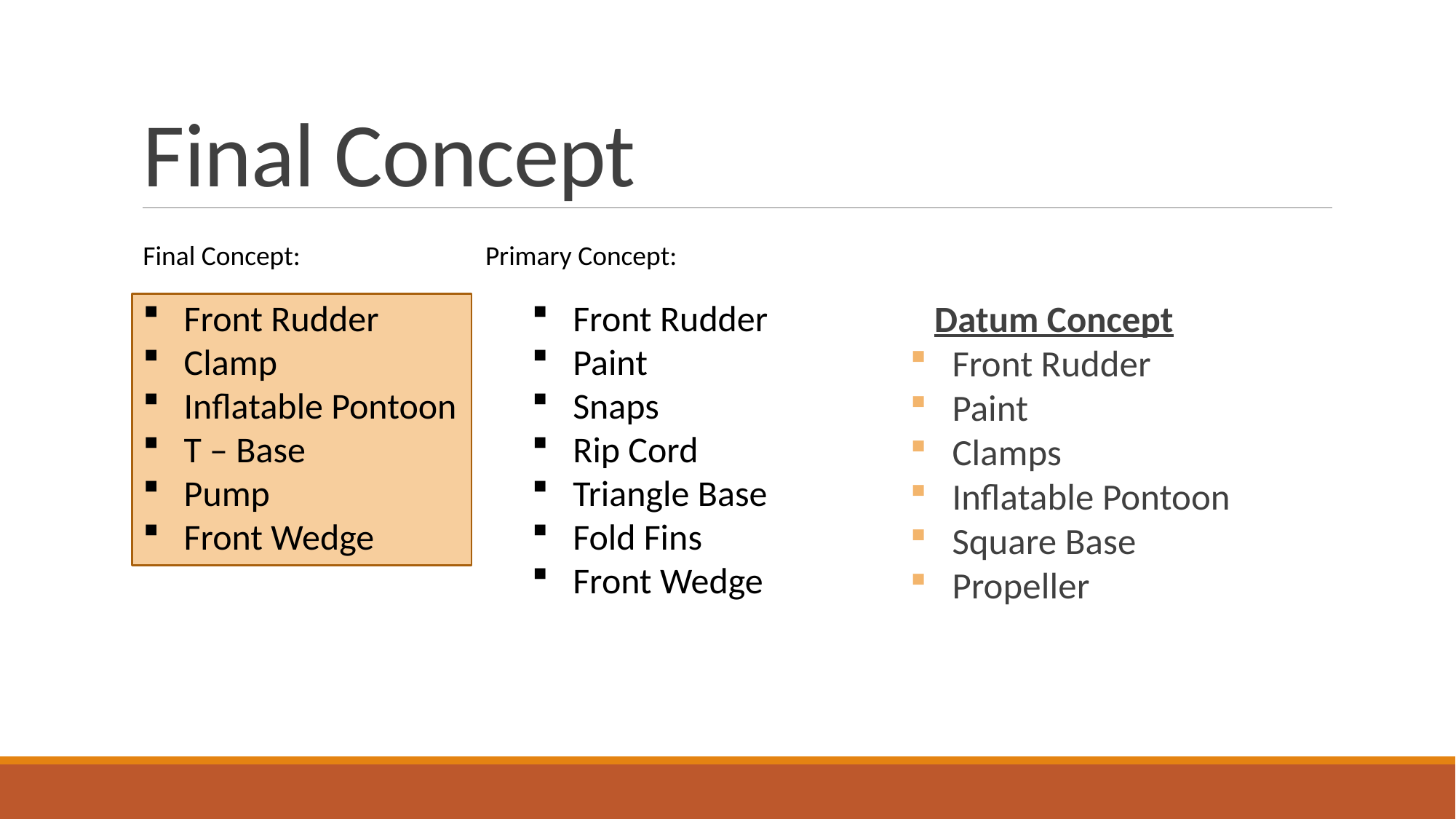

# Final Concept
Final Concept:                              Primary Concept:
Front Rudder
Clamp
Inflatable Pontoon
T – Base
Pump
Front Wedge
Front Rudder
Paint
Snaps
Rip Cord
Triangle Base
Fold Fins
Front Wedge
Datum Concept
Front Rudder
Paint
Clamps
Inflatable Pontoon
Square Base
Propeller